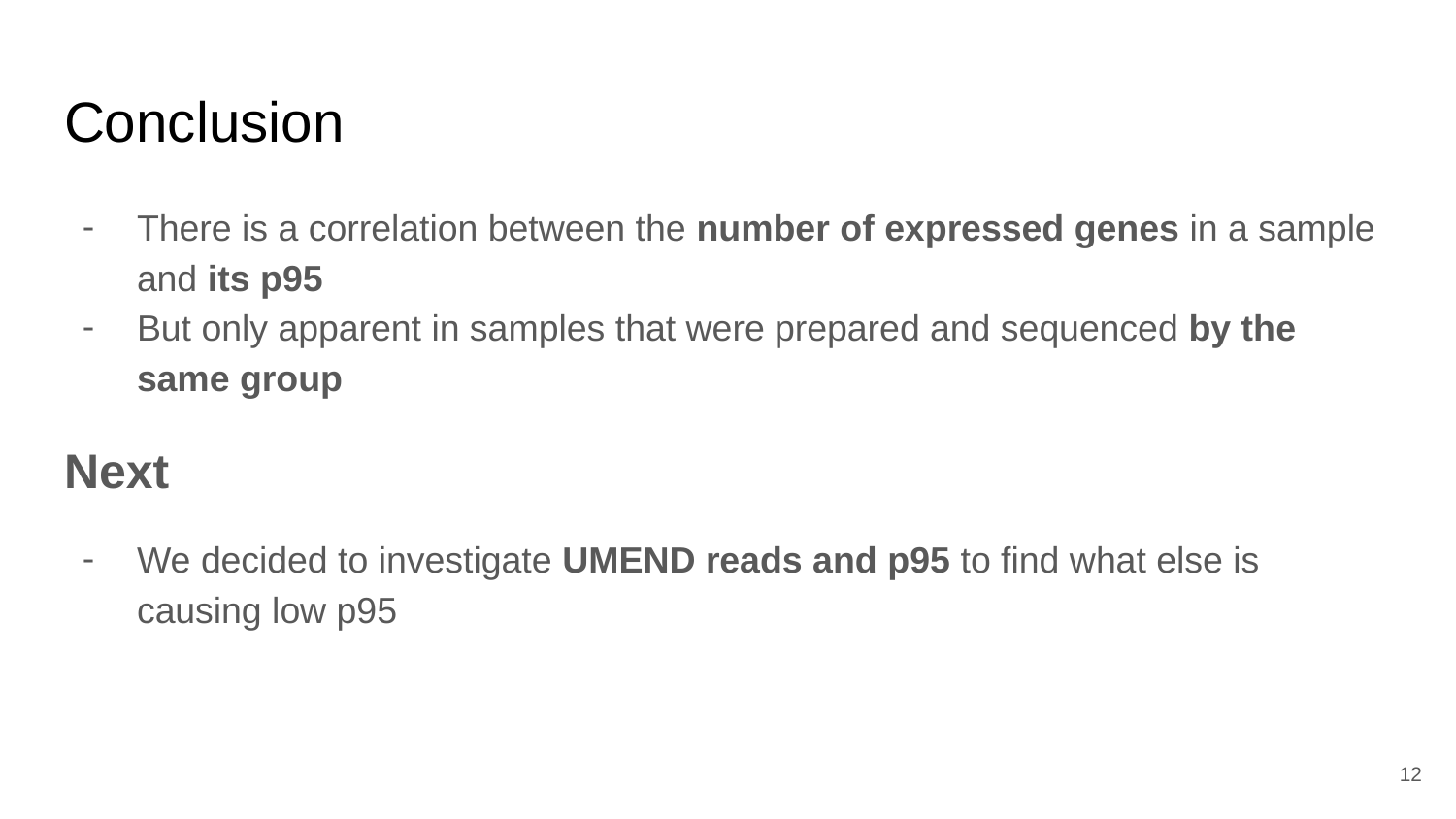

# Conclusion
There is a correlation between the number of expressed genes in a sample and its p95
But only apparent in samples that were prepared and sequenced by the same group
Next
We decided to investigate UMEND reads and p95 to find what else is causing low p95
12